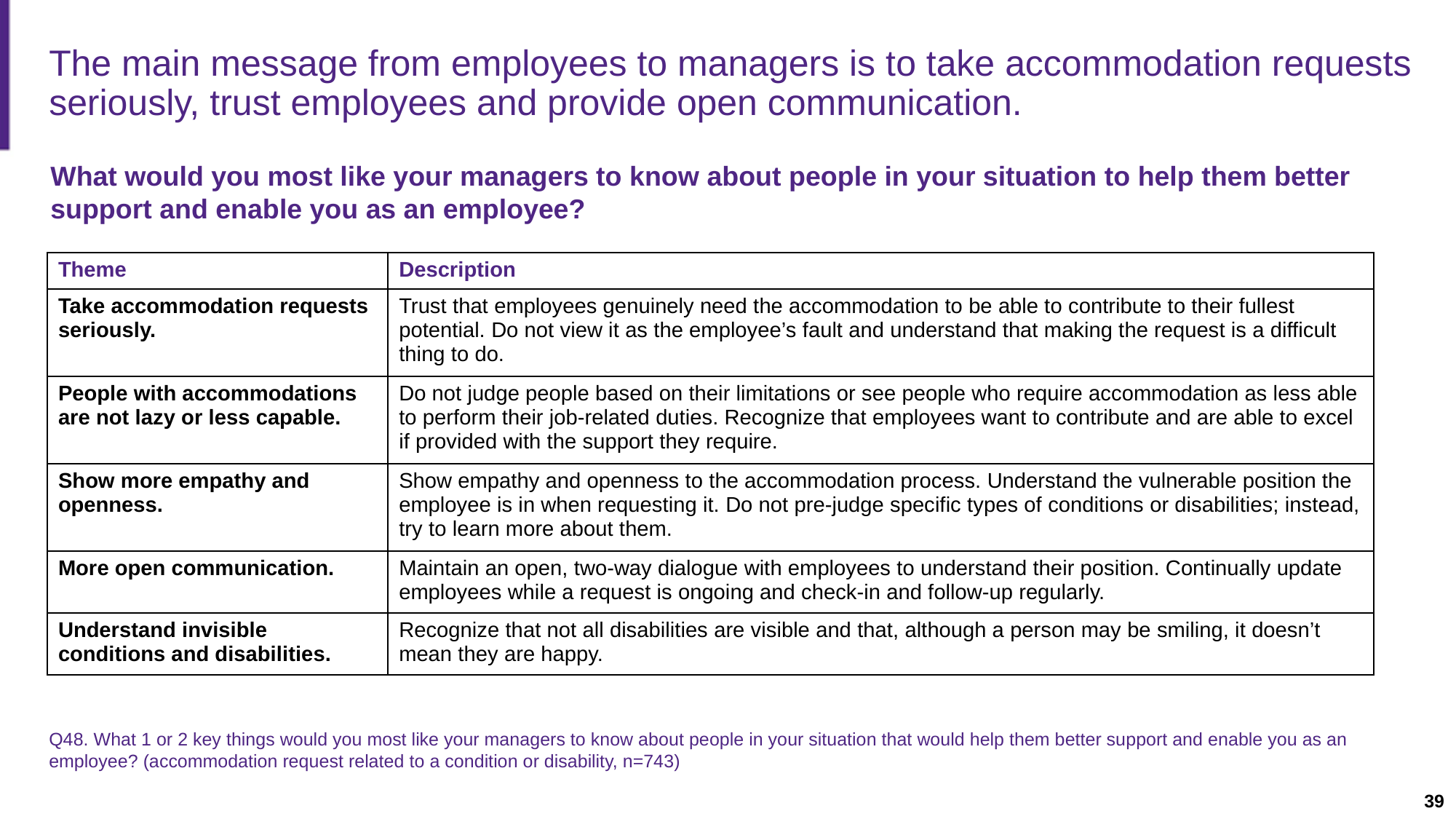

Slide description: A slide with a table summarizing comments from employees about how managers can better support and enable employees with disabilities.
# The main message from employees to managers is to take accommodation requests seriously, trust employees and provide open communication.
What would you most like your managers to know about people in your situation to help them better support and enable you as an employee?
| Theme | Description |
| --- | --- |
| Take accommodation requests seriously. | Trust that employees genuinely need the accommodation to be able to contribute to their fullest potential. Do not view it as the employee’s fault and understand that making the request is a difficult thing to do. |
| People with accommodations are not lazy or less capable. | Do not judge people based on their limitations or see people who require accommodation as less able to perform their job-related duties. Recognize that employees want to contribute and are able to excel if provided with the support they require. |
| Show more empathy and openness. | Show empathy and openness to the accommodation process. Understand the vulnerable position the employee is in when requesting it. Do not pre-judge specific types of conditions or disabilities; instead, try to learn more about them. |
| More open communication. | Maintain an open, two-way dialogue with employees to understand their position. Continually update employees while a request is ongoing and check-in and follow-up regularly. |
| Understand invisible conditions and disabilities. | Recognize that not all disabilities are visible and that, although a person may be smiling, it doesn’t mean they are happy. |
Q48. What 1 or 2 key things would you most like your managers to know about people in your situation that would help them better support and enable you as an employee? (accommodation request related to a condition or disability, n=743)
39